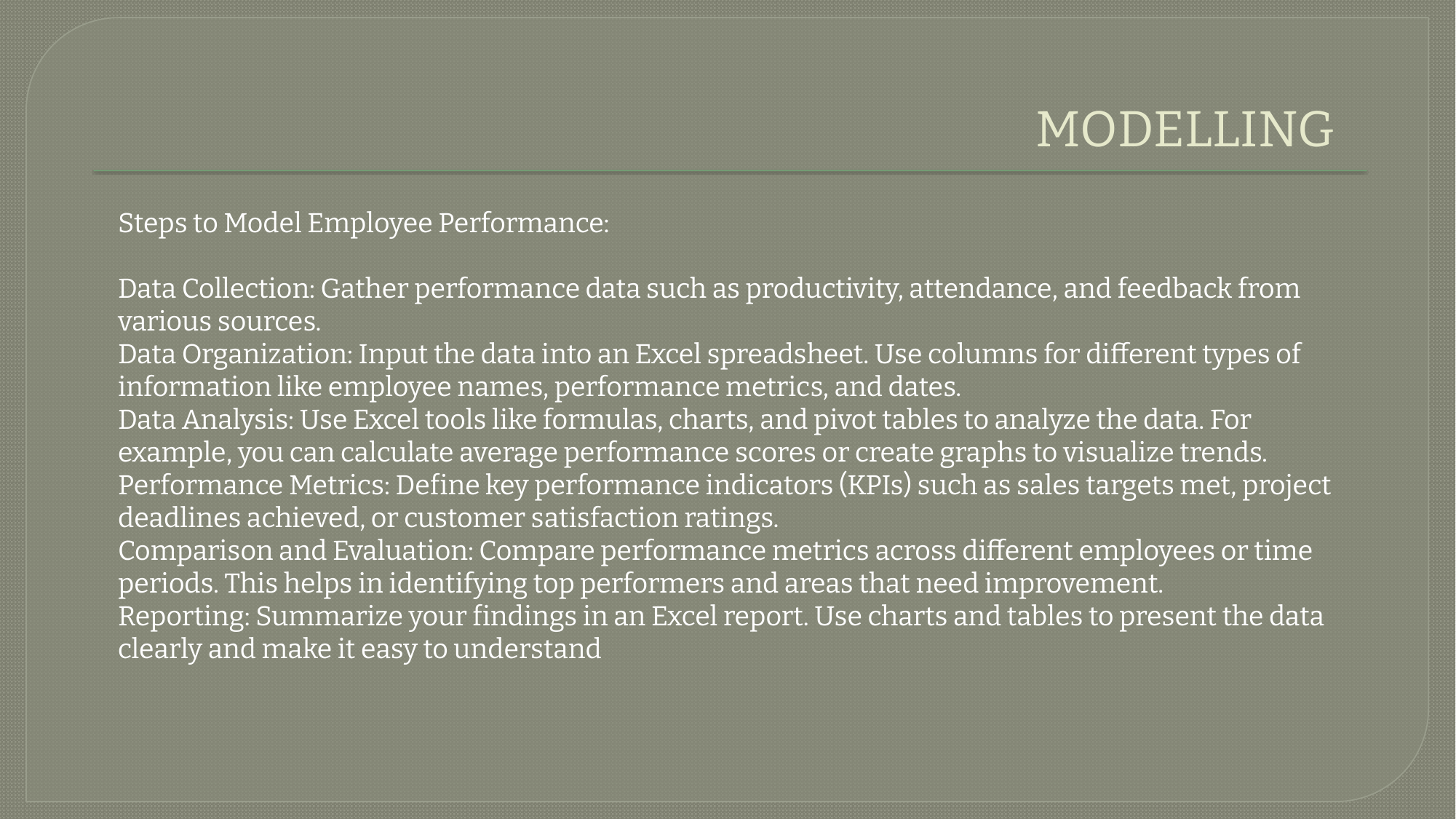

# MODELLING
Steps to Model Employee Performance:

Data Collection: Gather performance data such as productivity, attendance, and feedback from various sources.
Data Organization: Input the data into an Excel spreadsheet. Use columns for different types of information like employee names, performance metrics, and dates.
Data Analysis: Use Excel tools like formulas, charts, and pivot tables to analyze the data. For example, you can calculate average performance scores or create graphs to visualize trends.
Performance Metrics: Define key performance indicators (KPIs) such as sales targets met, project deadlines achieved, or customer satisfaction ratings.
Comparison and Evaluation: Compare performance metrics across different employees or time periods. This helps in identifying top performers and areas that need improvement.
Reporting: Summarize your findings in an Excel report. Use charts and tables to present the data clearly and make it easy to understand